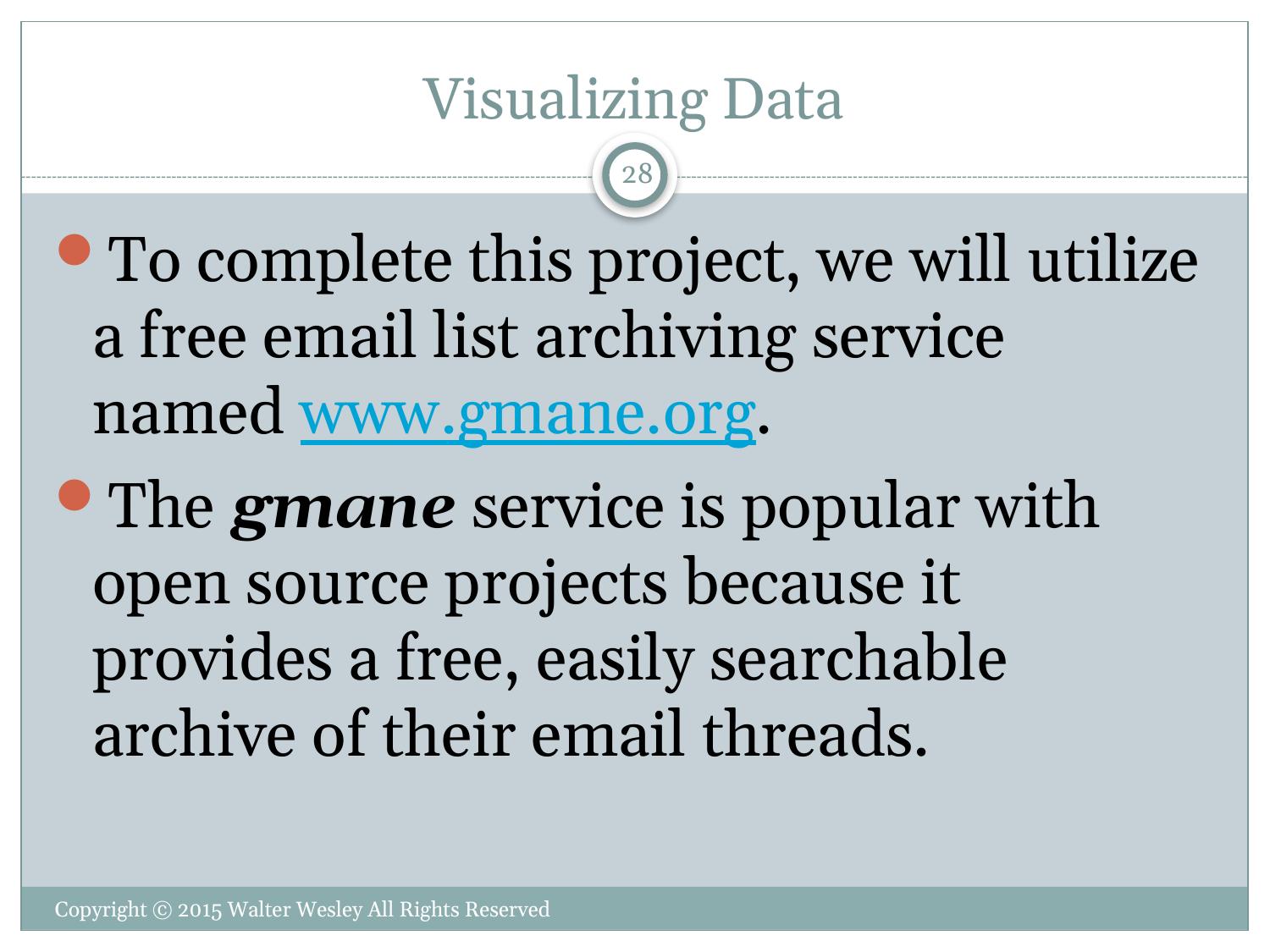

# Visualizing Data
28
To complete this project, we will utilize a free email list archiving service named www.gmane.org.
The gmane service is popular with open source projects because it provides a free, easily searchable archive of their email threads.

Copyright © 2015 Walter Wesley All Rights Reserved